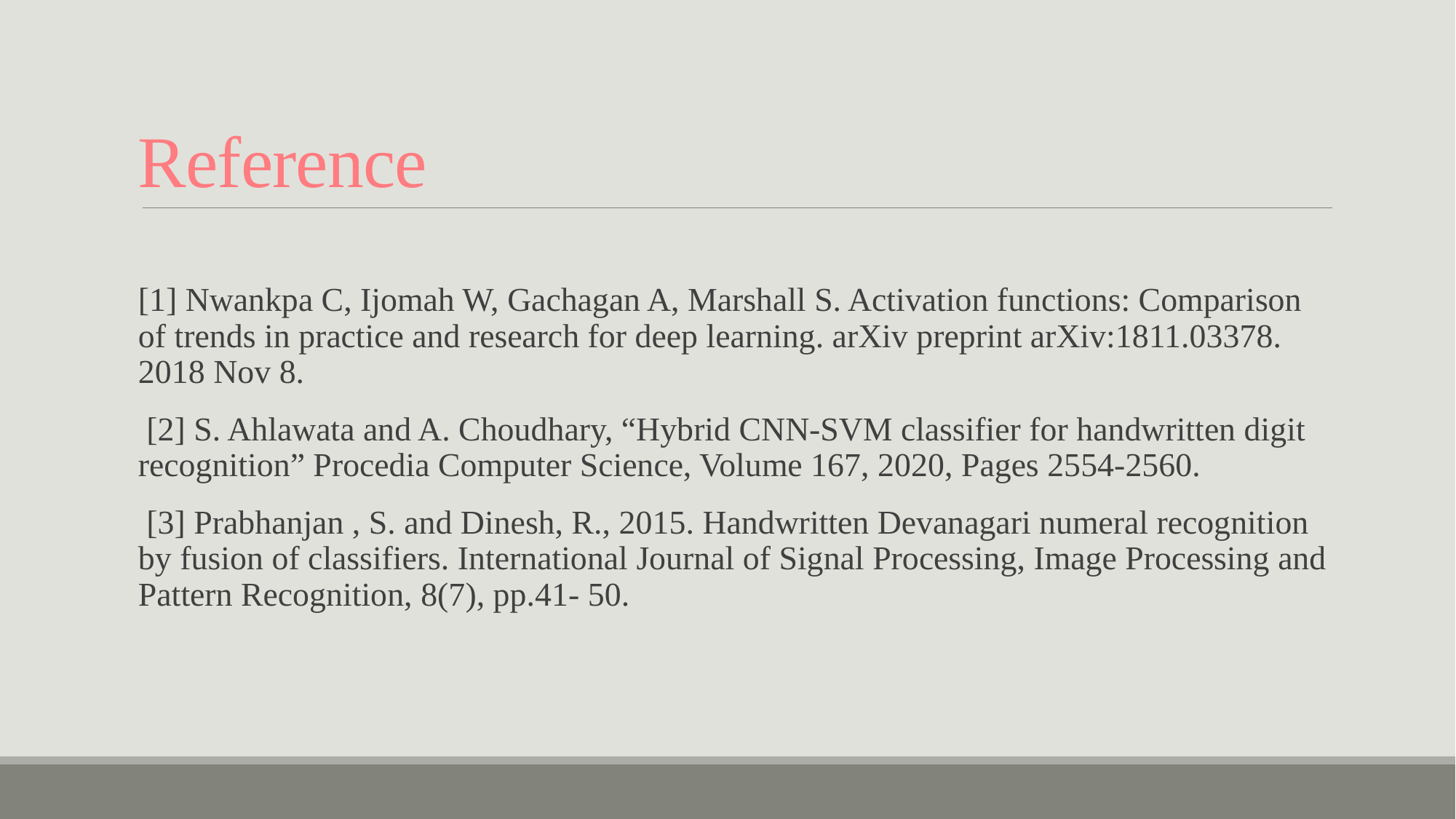

# Reference
[1] Nwankpa C, Ijomah W, Gachagan A, Marshall S. Activation functions: Comparison of trends in practice and research for deep learning. arXiv preprint arXiv:1811.03378. 2018 Nov 8.
 [2] S. Ahlawata and A. Choudhary, “Hybrid CNN-SVM classifier for handwritten digit recognition” Procedia Computer Science, Volume 167, 2020, Pages 2554-2560.
 [3] Prabhanjan , S. and Dinesh, R., 2015. Handwritten Devanagari numeral recognition by fusion of classifiers. International Journal of Signal Processing, Image Processing and Pattern Recognition, 8(7), pp.41- 50.